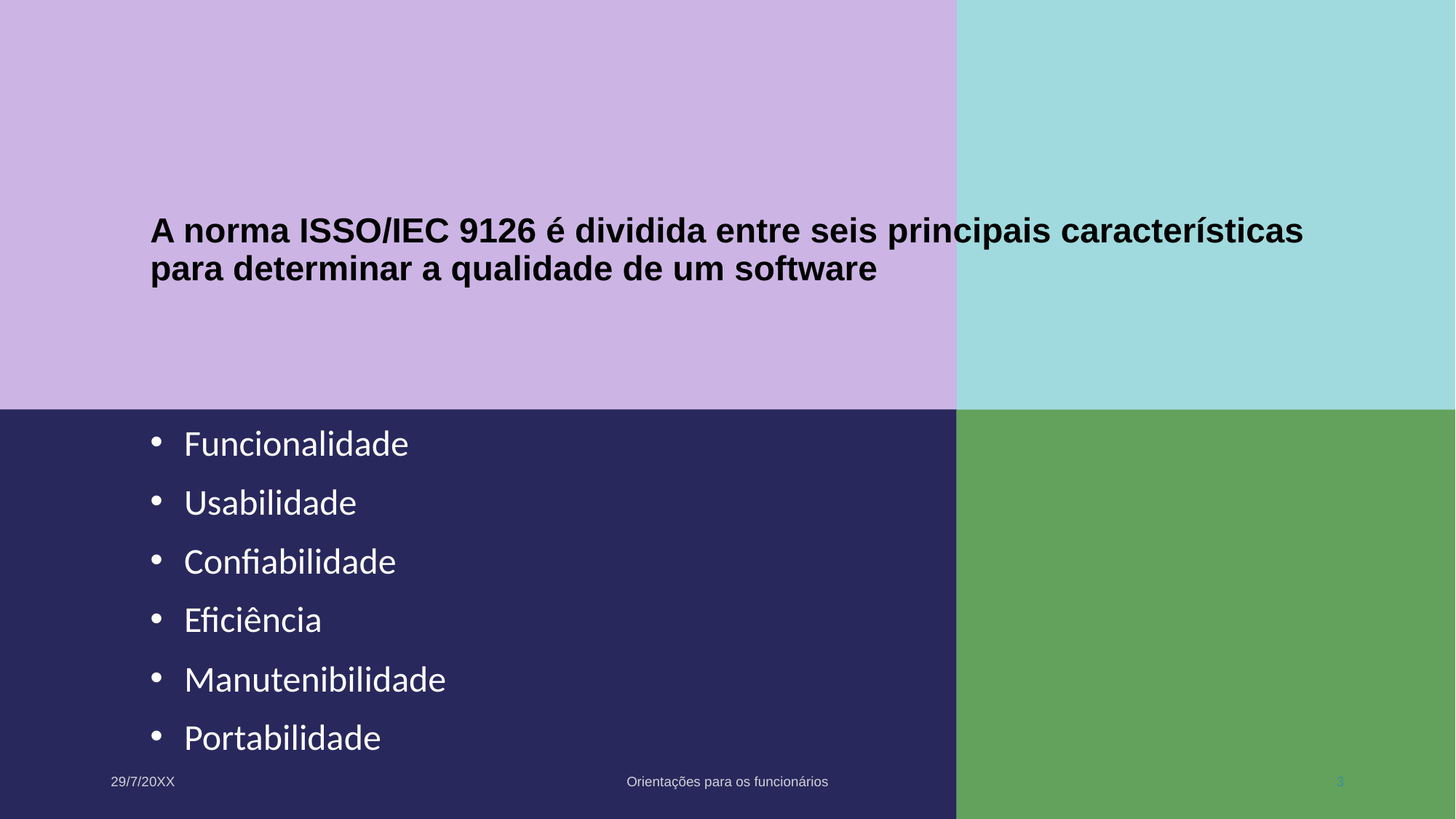

# A norma ISSO/IEC 9126 é dividida entre seis principais características para determinar a qualidade de um software
Funcionalidade
Usabilidade
Confiabilidade
Eficiência
Manutenibilidade
Portabilidade
29/7/20XX
Orientações para os funcionários
3